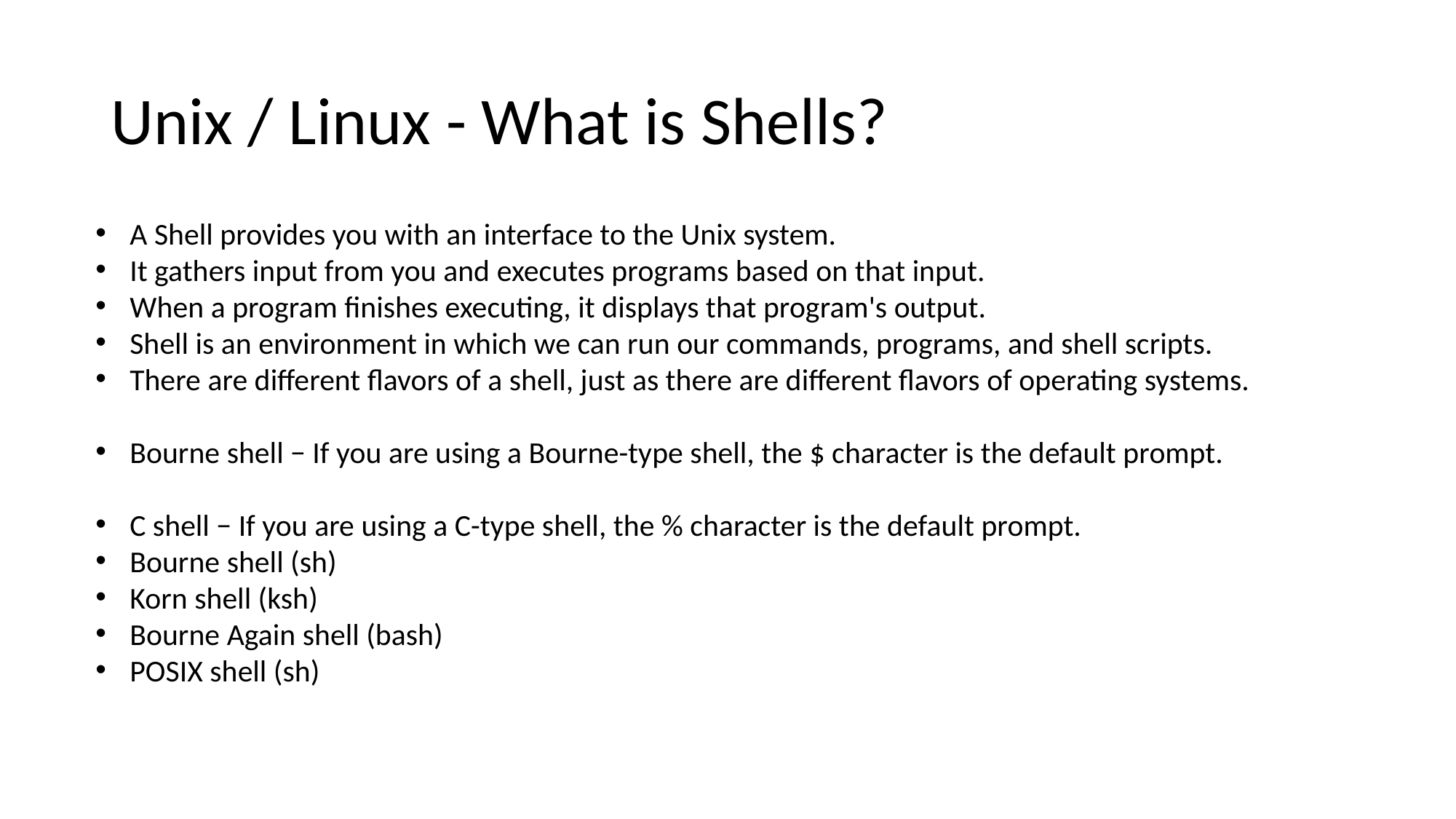

# Unix / Linux - What is Shells?
A Shell provides you with an interface to the Unix system.
It gathers input from you and executes programs based on that input.
When a program finishes executing, it displays that program's output.
Shell is an environment in which we can run our commands, programs, and shell scripts.
There are different flavors of a shell, just as there are different flavors of operating systems.

Bourne shell − If you are using a Bourne-type shell, the $ character is the default prompt.

C shell − If you are using a C-type shell, the % character is the default prompt.
Bourne shell (sh)
Korn shell (ksh)
Bourne Again shell (bash)
POSIX shell (sh)